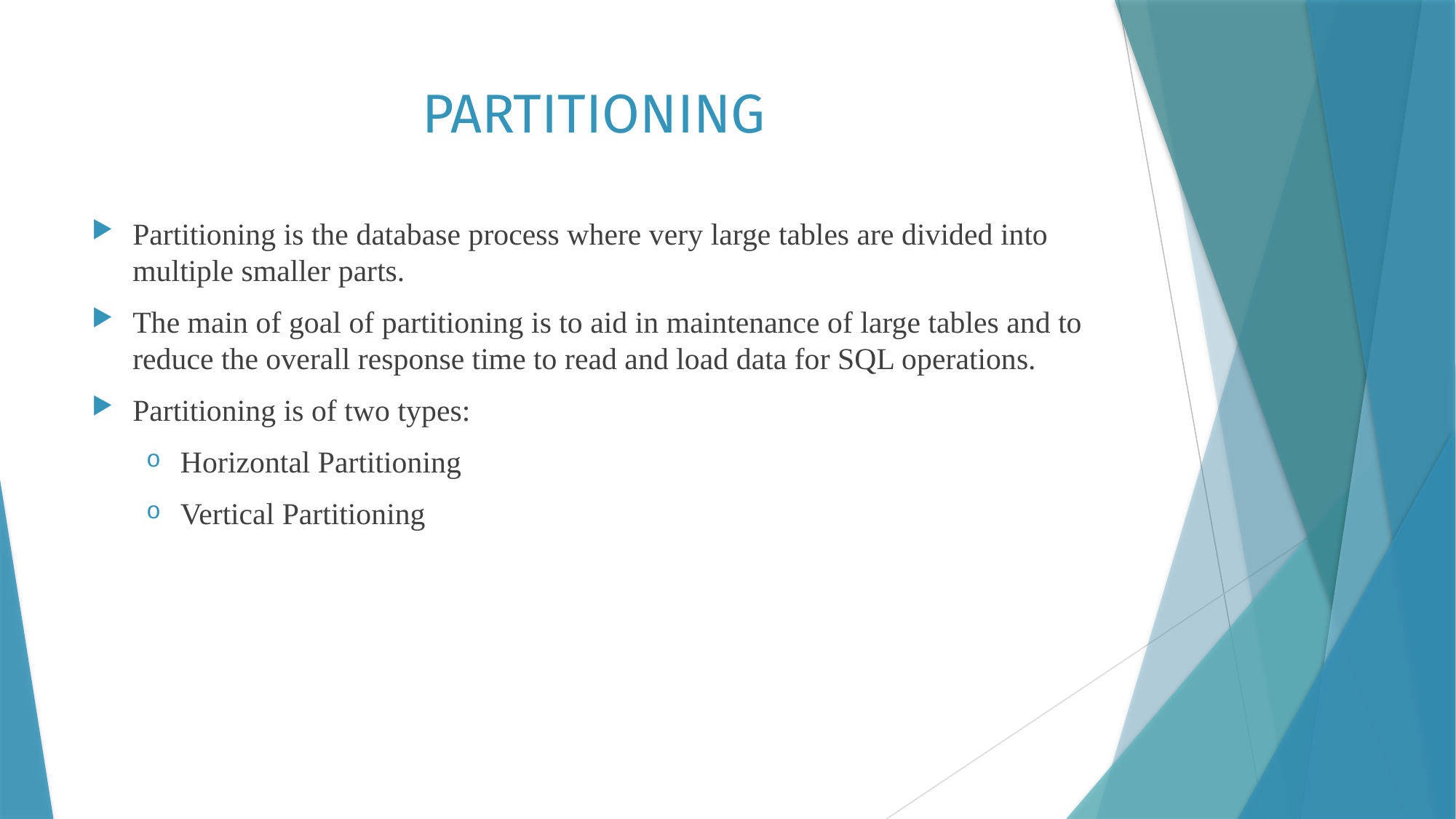

# PARTITIONING
Partitioning is the database process where very large tables are divided into multiple smaller parts.
The main of goal of partitioning is to aid in maintenance of large tables and to reduce the overall response time to read and load data for SQL operations.
Partitioning is of two types:
Horizontal Partitioning
Vertical Partitioning